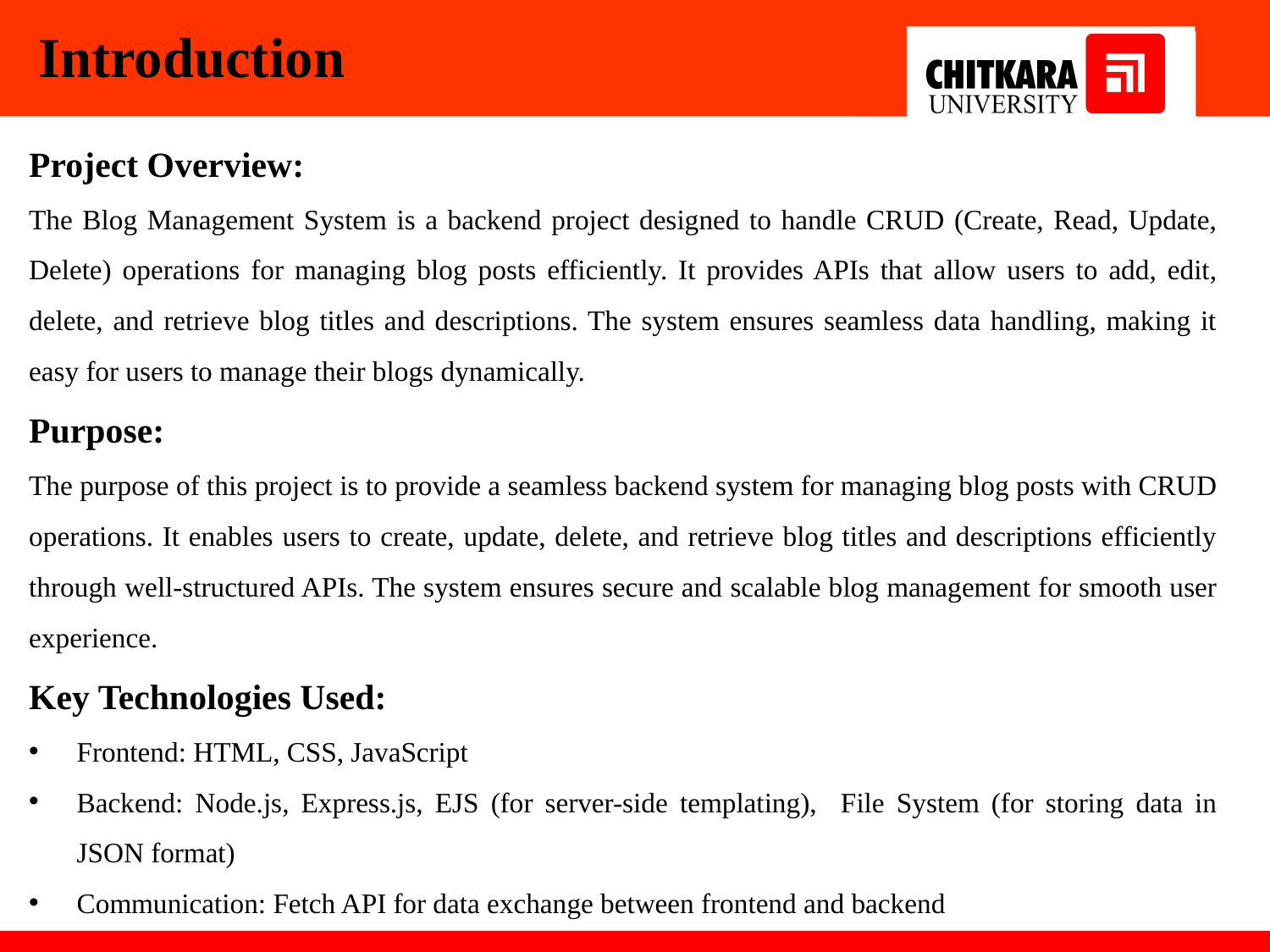

Introduction
Project Overview:
The Blog Management System is a backend project designed to handle CRUD (Create, Read, Update, Delete) operations for managing blog posts efficiently. It provides APIs that allow users to add, edit, delete, and retrieve blog titles and descriptions. The system ensures seamless data handling, making it easy for users to manage their blogs dynamically.
Purpose:
The purpose of this project is to provide a seamless backend system for managing blog posts with CRUD operations. It enables users to create, update, delete, and retrieve blog titles and descriptions efficiently through well-structured APIs. The system ensures secure and scalable blog management for smooth user experience.
Key Technologies Used:
Frontend: HTML, CSS, JavaScript
Backend: Node.js, Express.js, EJS (for server-side templating),  File System (for storing data in JSON format)
Communication: Fetch API for data exchange between frontend and backend